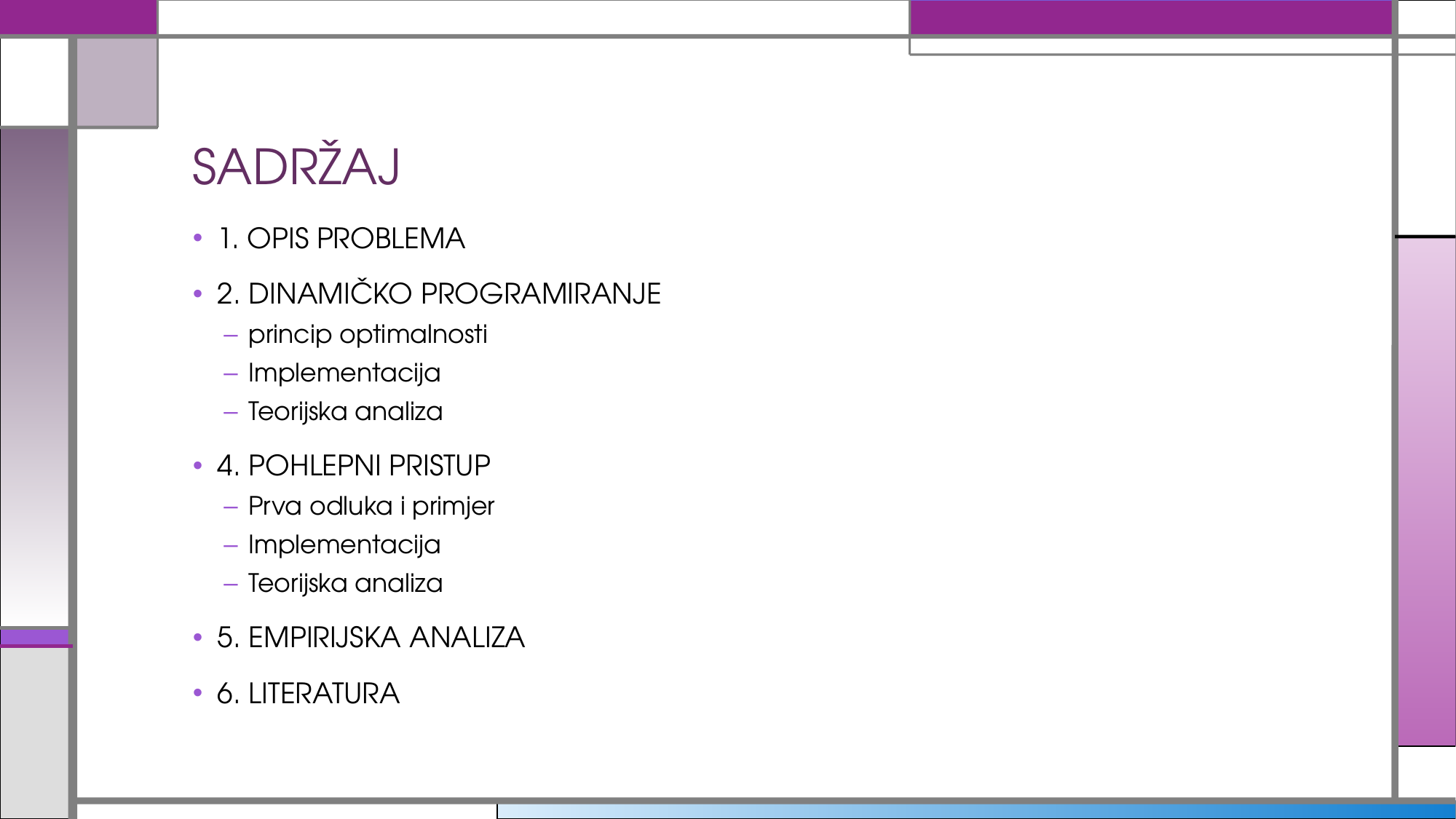

# SADRŽAJ
1. OPIS PROBLEMA
2. DINAMIČKO PROGRAMIRANJE
princip optimalnosti
Implementacija
Teorijska analiza
4. POHLEPNI PRISTUP
Prva odluka i primjer
Implementacija
Teorijska analiza
5. EMPIRIJSKA ANALIZA
6. LITERATURA